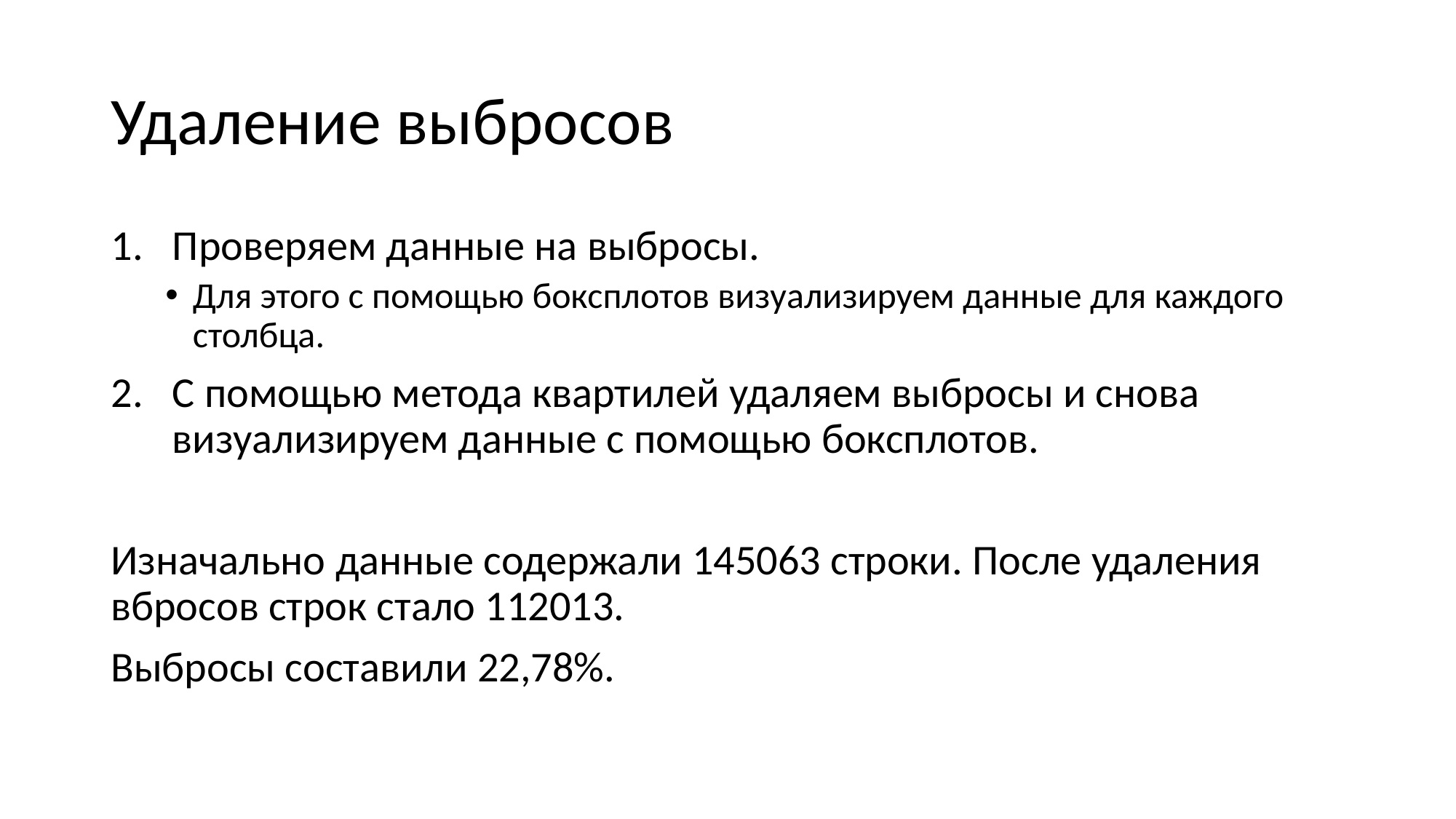

# Удаление выбросов
Проверяем данные на выбросы.
Для этого с помощью боксплотов визуализируем данные для каждого столбца.
С помощью метода квартилей удаляем выбросы и снова визуализируем данные с помощью боксплотов.

Изначально данные содержали 145063 строки. После удаления вбросов строк стало 112013.
Выбросы составили 22,78%.